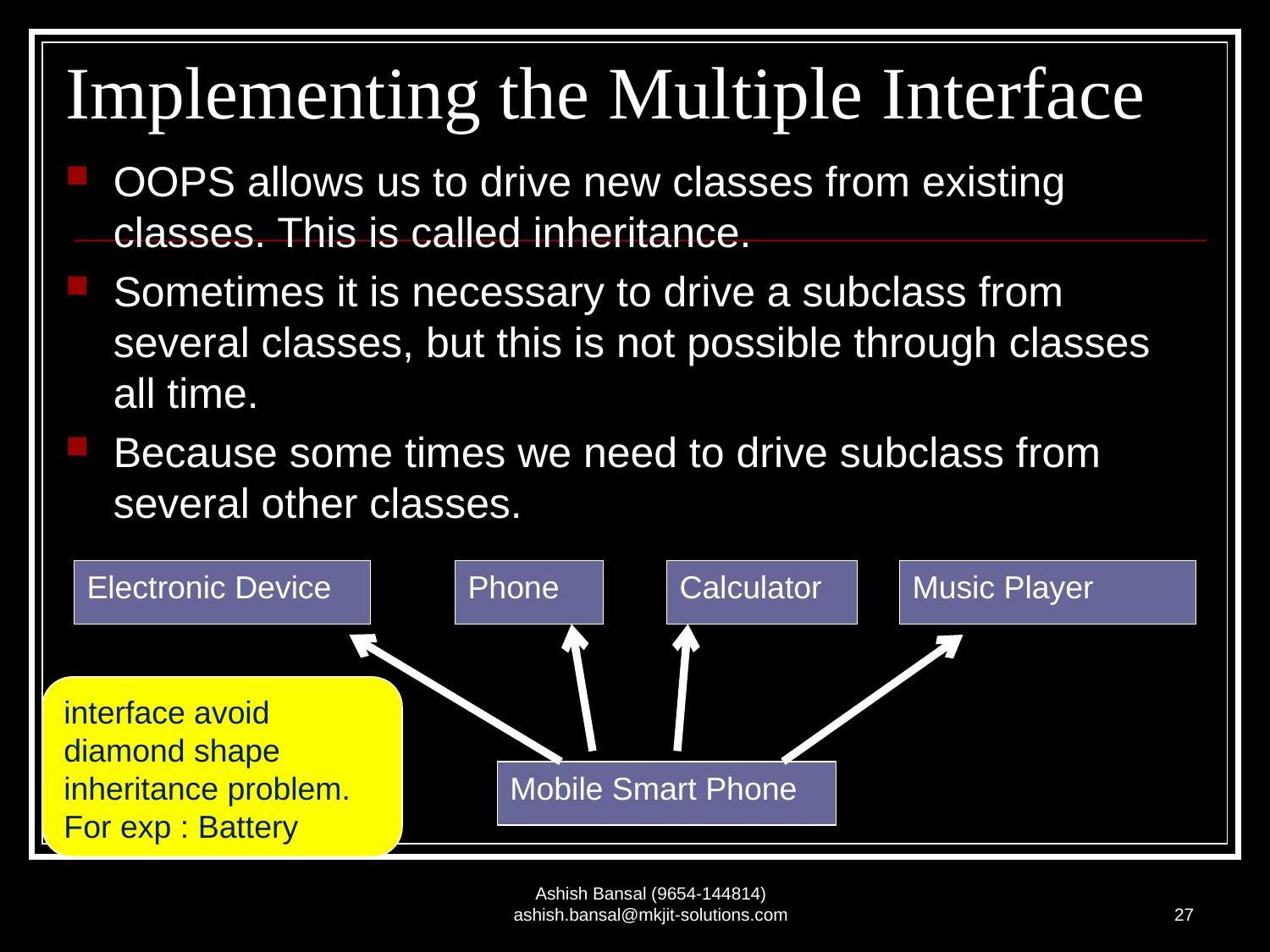

# Implementing the Multiple Interface
OOPS allows us to drive new classes from existing classes. This is called inheritance.
Sometimes it is necessary to drive a subclass from several classes, but this is not possible through classes all time.
Because some times we need to drive subclass from several other classes.

Electronic Device
Phone
Calculator
Music Player
interface avoid diamond shape inheritance problem.
For exp : Battery
Mobile Smart Phone
Ashish Bansal (9654-144814) ashish.bansal@mkjit-solutions.com
27